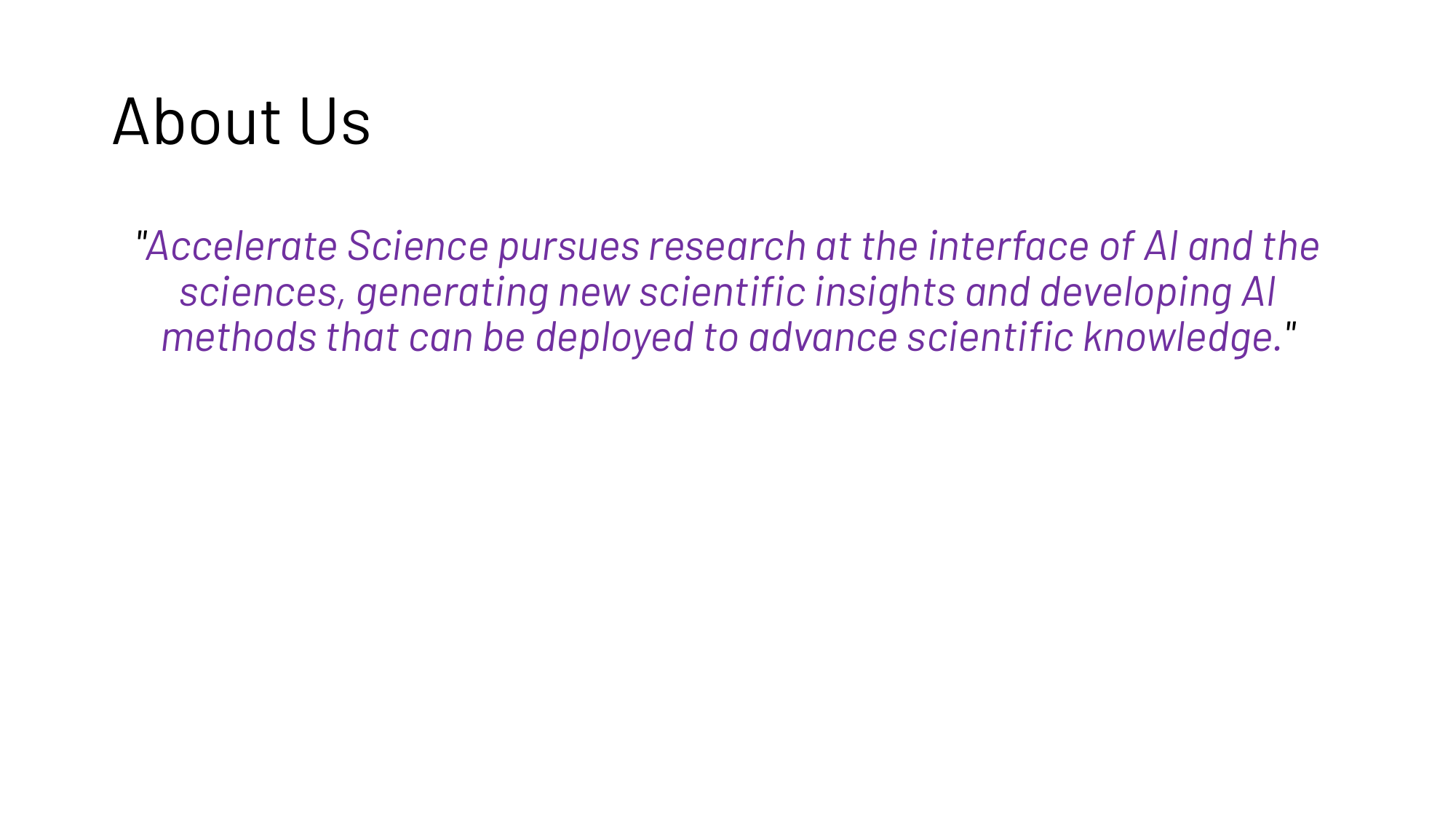

# About Us
"Accelerate Science pursues research at the interface of AI and the sciences, generating new scientific insights and developing AI methods that can be deployed to advance scientific knowledge."